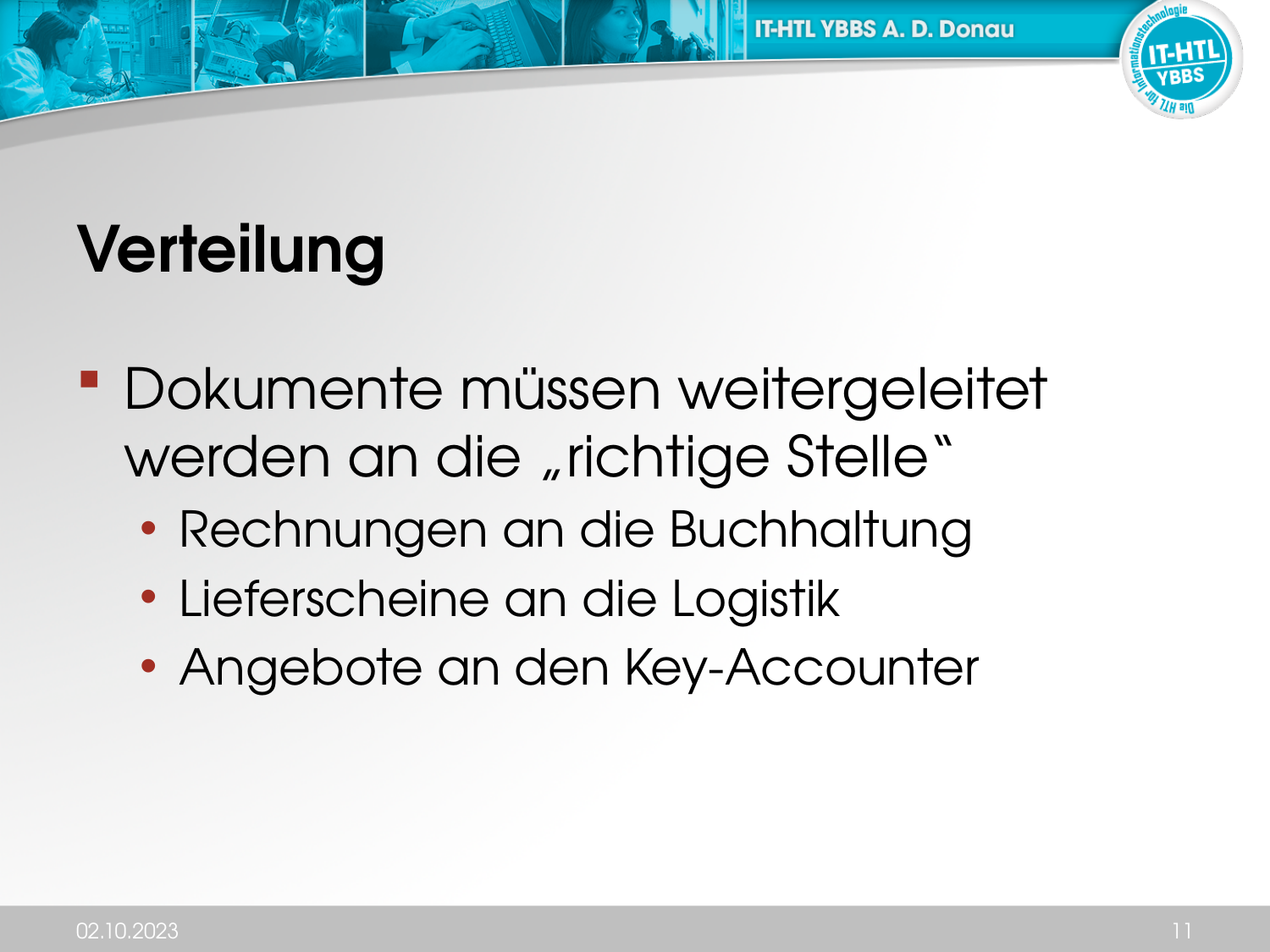

# Verteilung
Dokumente müssen weitergeleitet werden an die „richtige Stelle“
Rechnungen an die Buchhaltung
Lieferscheine an die Logistik
Angebote an den Key-Accounter

02.10.2023

11